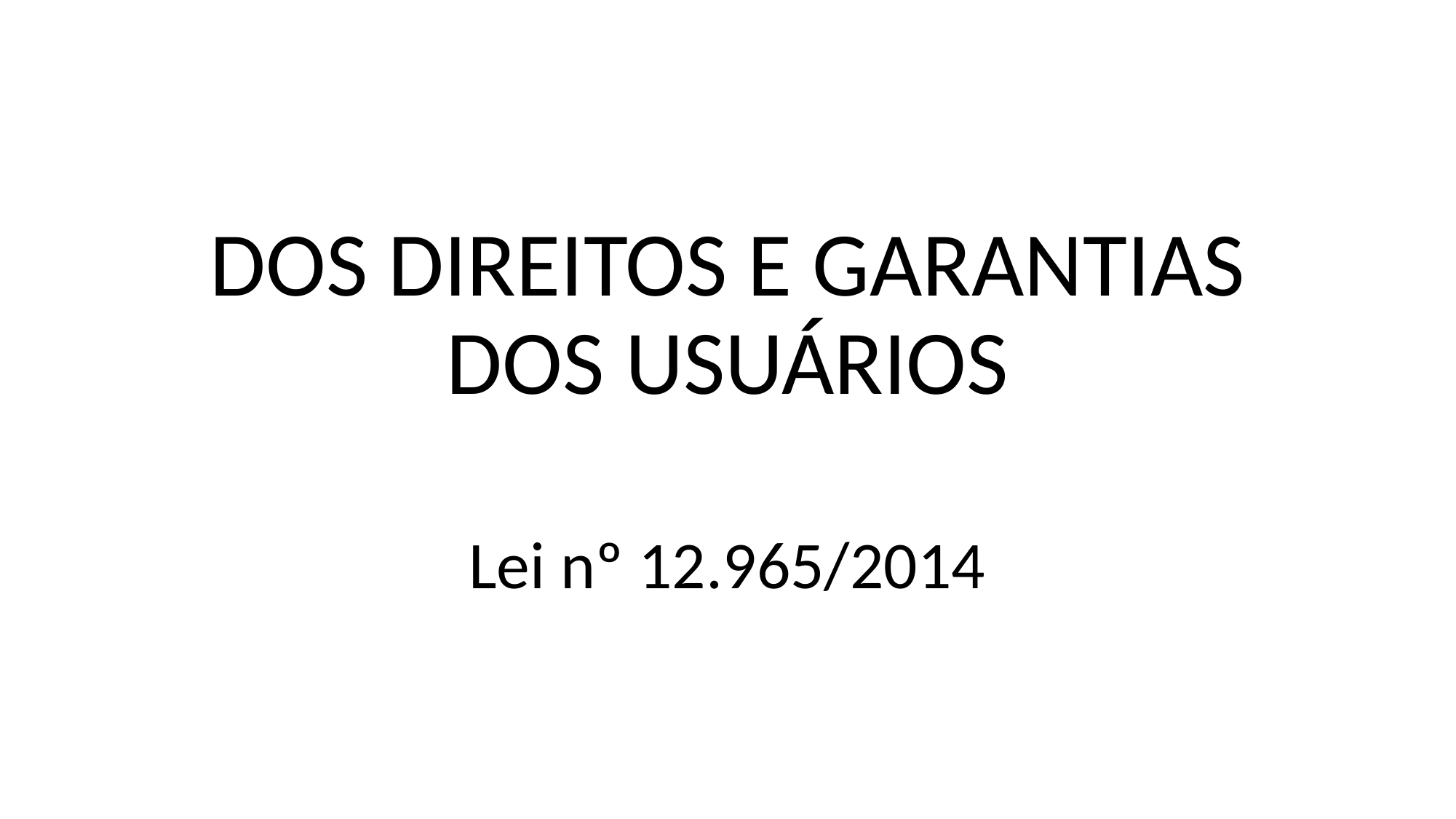

# DOS DIREITOS E GARANTIAS DOS USUÁRIOS

Lei nº 12.965/2014